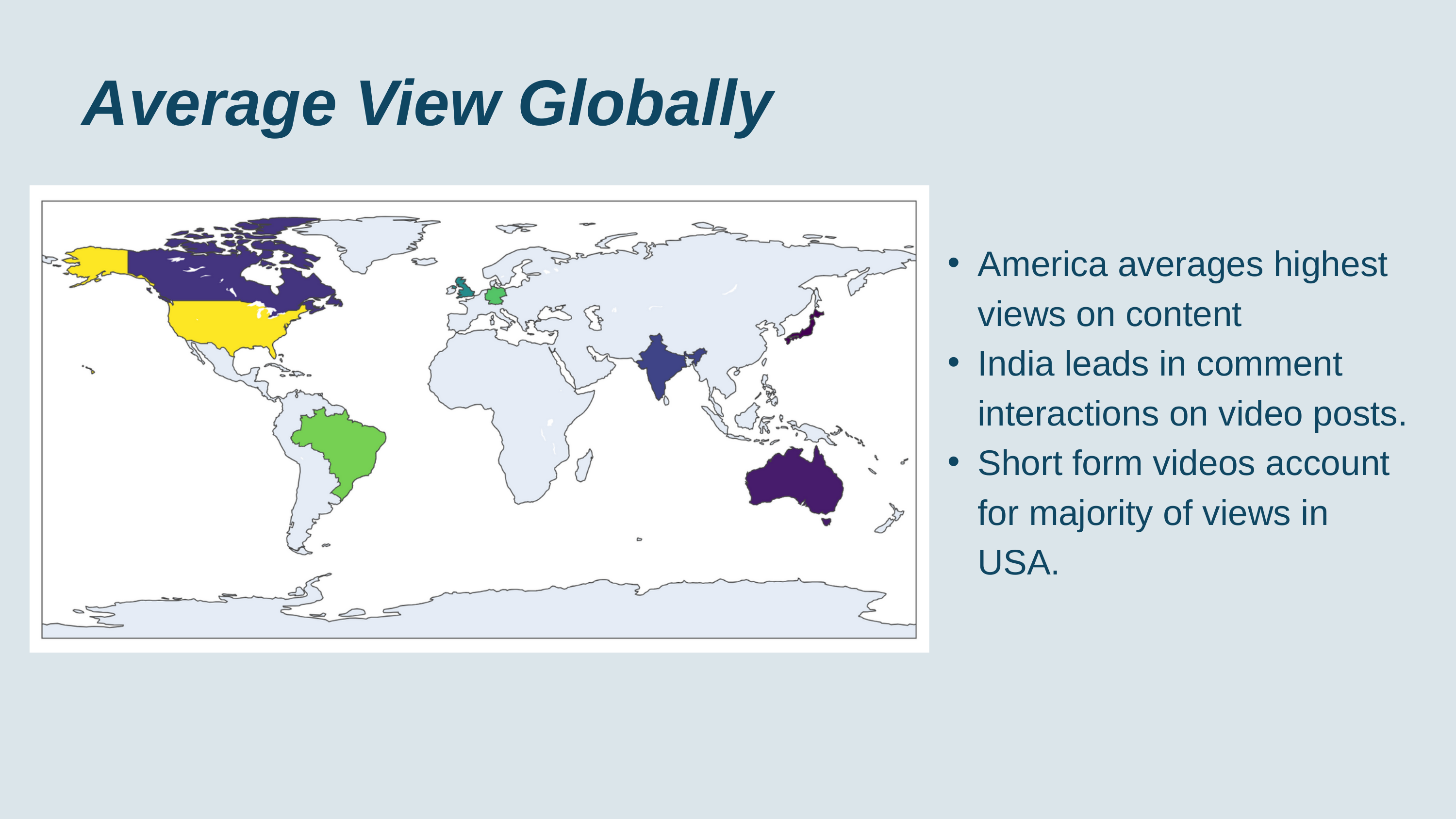

Average View Globally

America averages highest views on content
India leads in comment interactions on video posts.
Short form videos account for majority of views in USA.